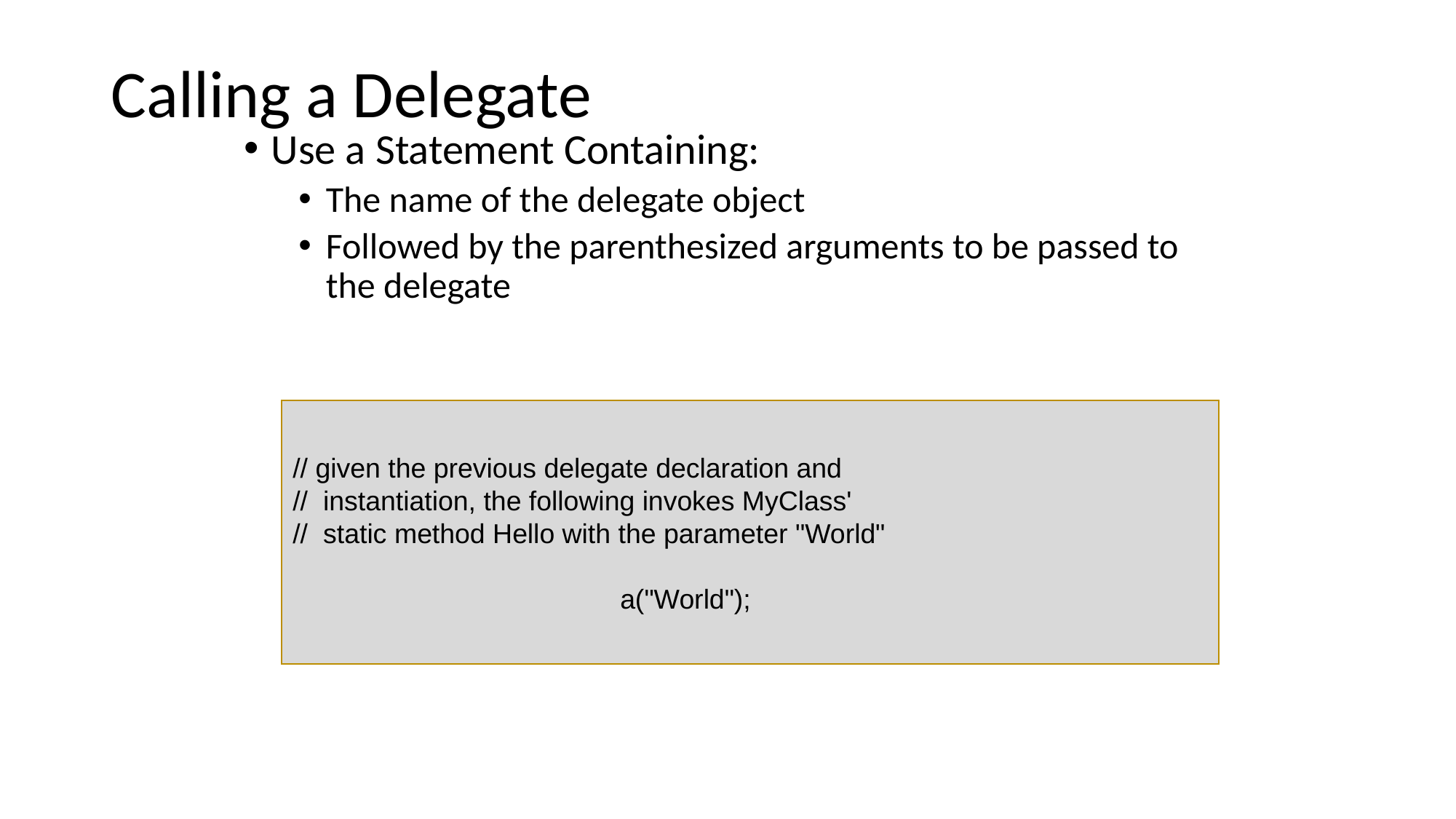

# Calling a Delegate
Use a Statement Containing:
The name of the delegate object
Followed by the parenthesized arguments to be passed to the delegate
// given the previous delegate declaration and
//  instantiation, the following invokes MyClass'
//  static method Hello with the parameter "World"

			a("World");